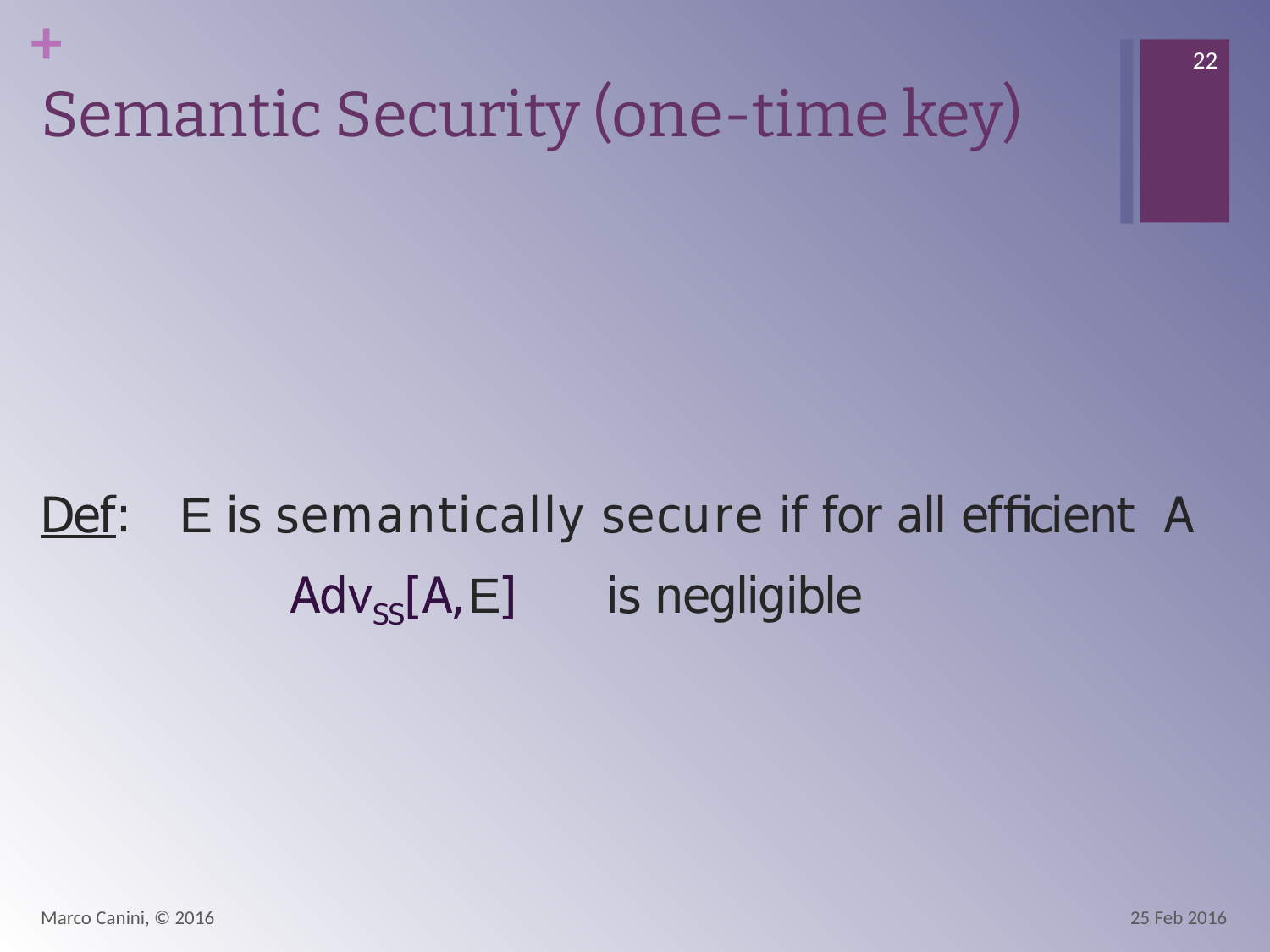

22
# Semantic Security (one-time key)
Def:   E is semantically secure if for all efficient  A
	        AdvSS[A,E]    is negligible
Marco Canini, © 2016
25 Feb 2016